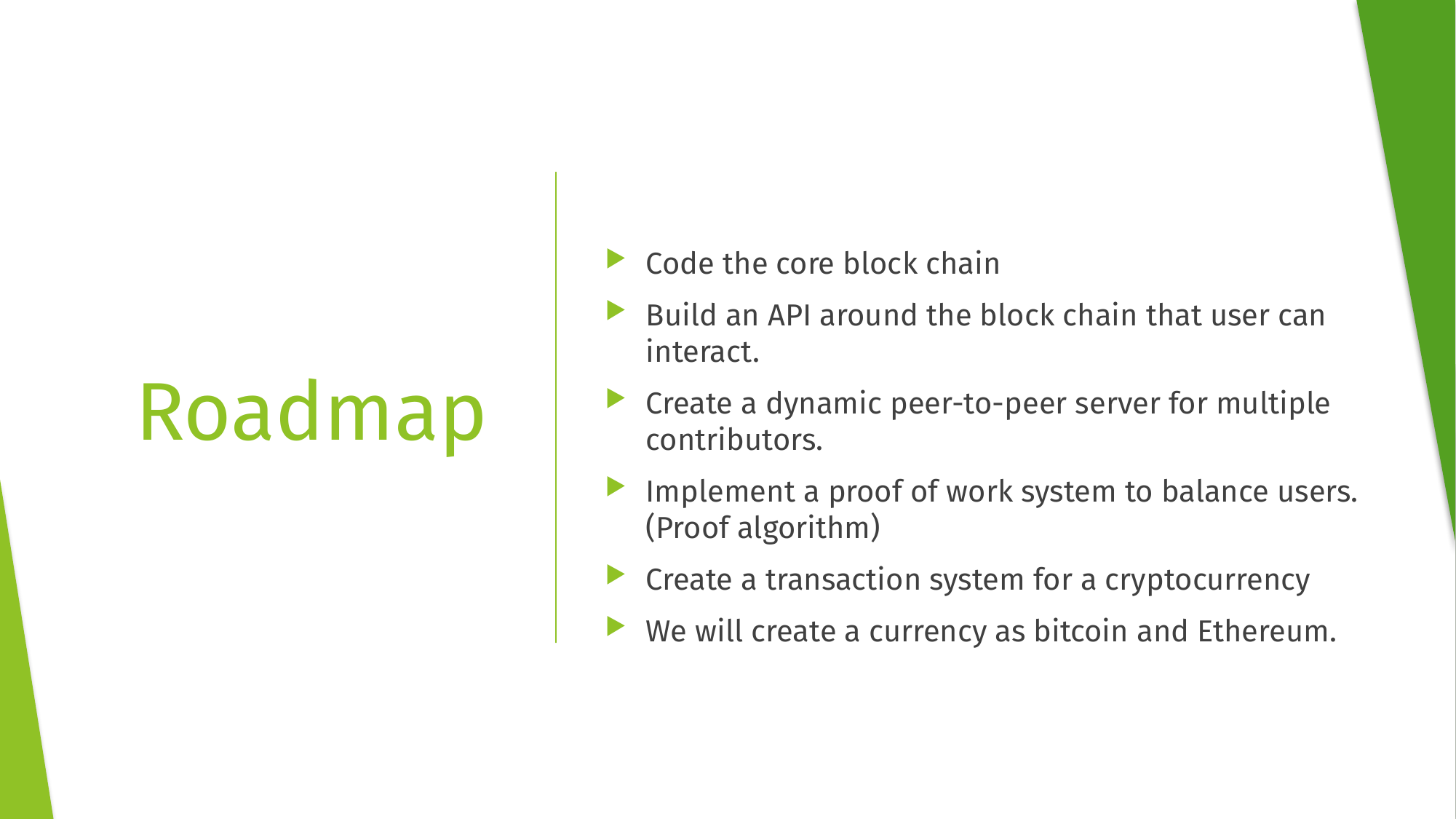

Code the core block chain
Build an API around the block chain that user can interact.
Create a dynamic peer-to-peer server for multiple contributors.
Implement a proof of work system to balance users.(Proof algorithm)
Create a transaction system for a cryptocurrency
We will create a currency as bitcoin and Ethereum.
# Roadmap